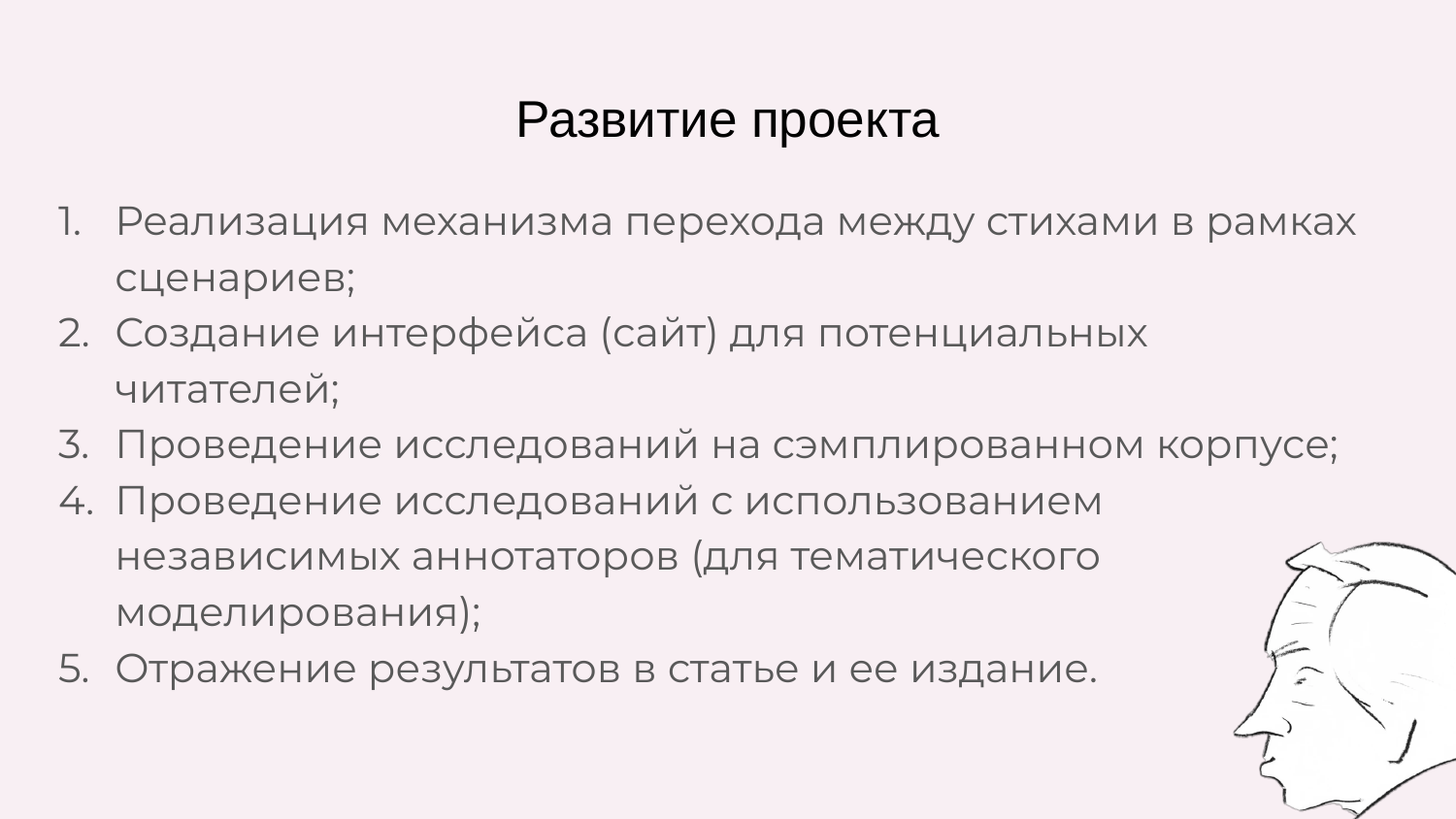

# Развитие проекта
Реализация механизма перехода между стихами в рамках сценариев;
Создание интерфейса (сайт) для потенциальных читателей;
Проведение исследований на сэмплированном корпусе;
Проведение исследований с использованием независимых аннотаторов (для тематического моделирования);
Отражение результатов в статье и ее издание.